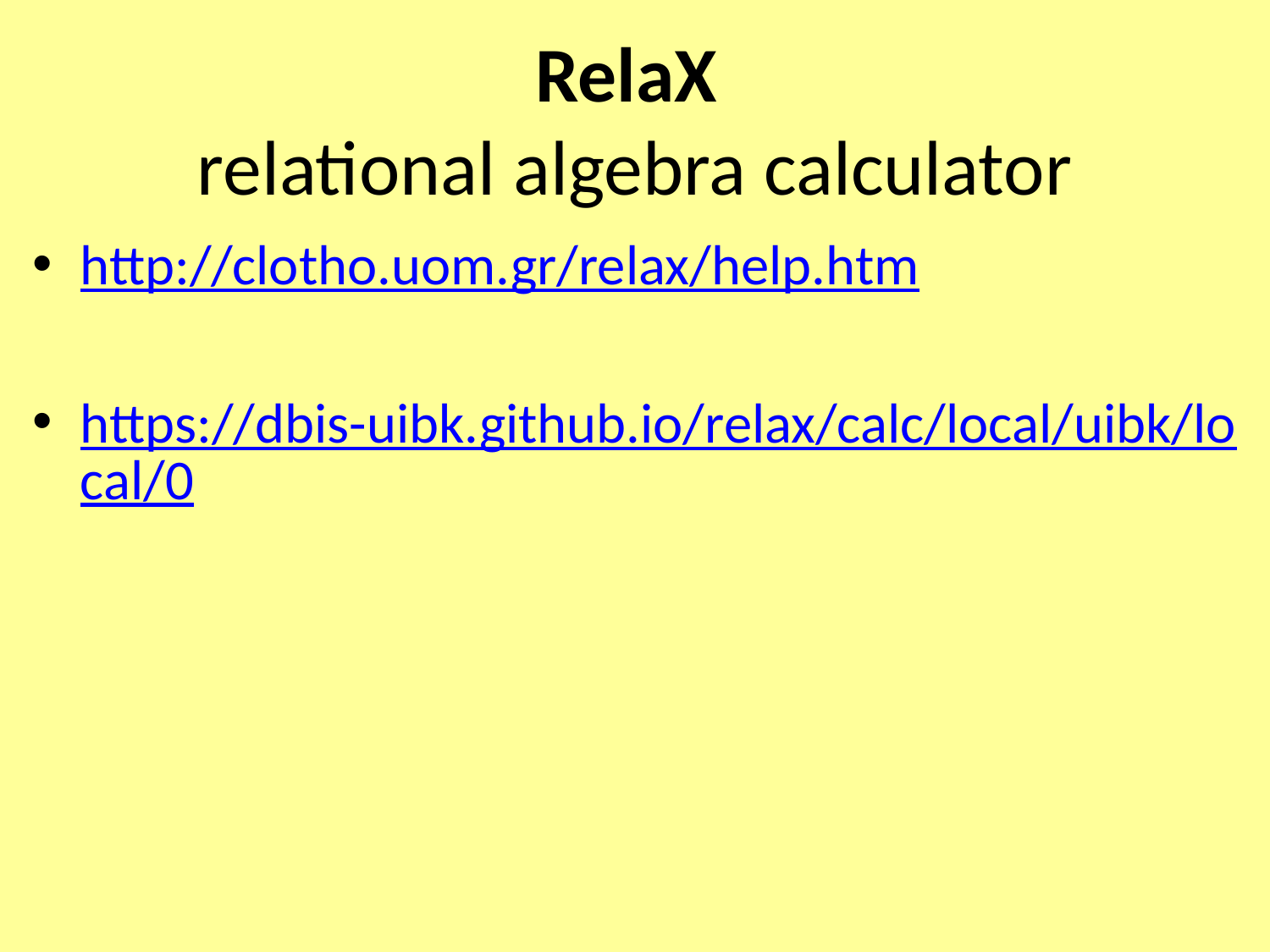

# RelaX relational algebra calculator
http://clotho.uom.gr/relax/help.htm

https://dbis-uibk.github.io/relax/calc/local/uibk/local/0